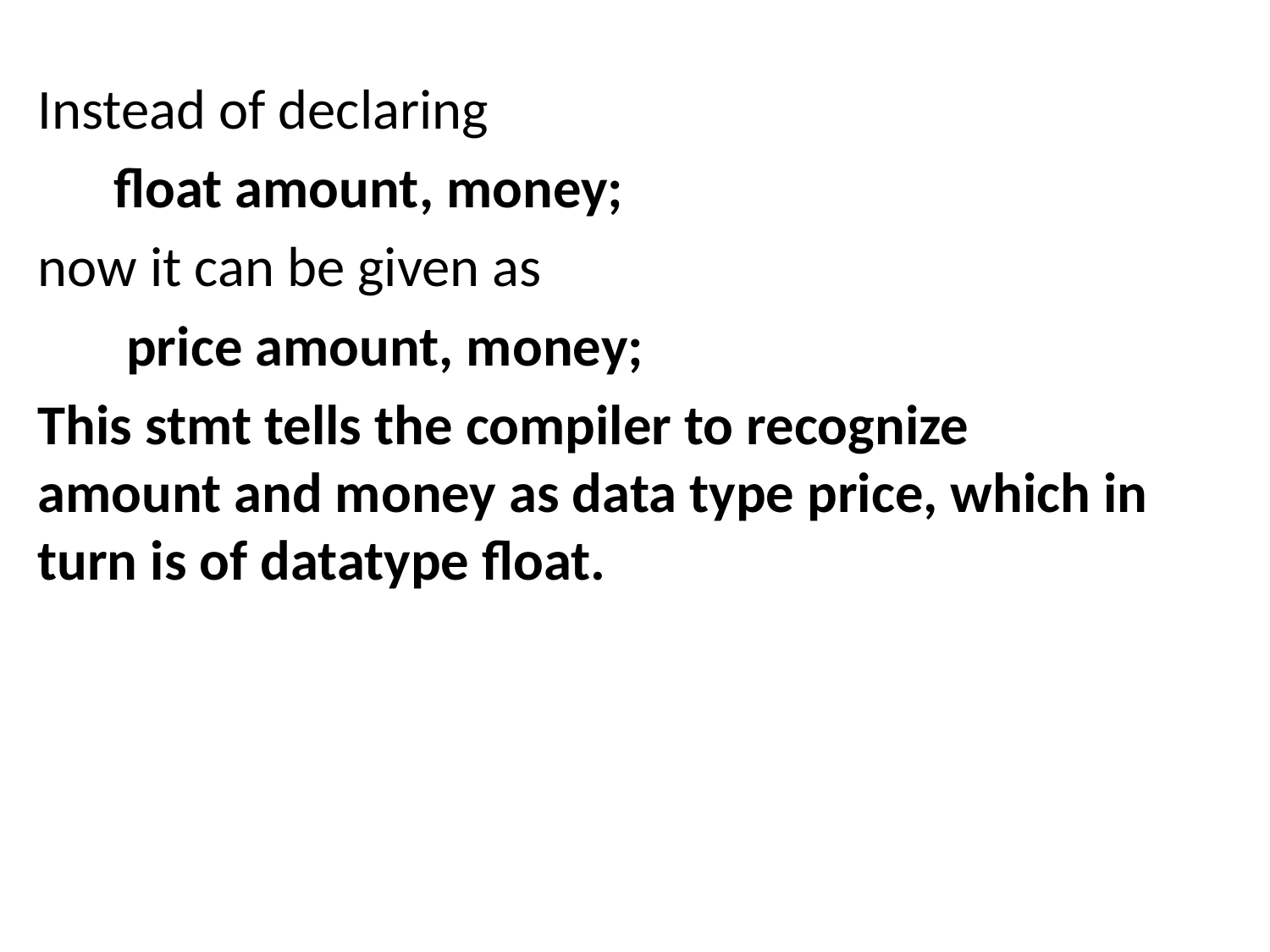

Instead of declaring
      float amount, money;
now it can be given as
       price amount, money;
This stmt tells the compiler to recognize amount and money as data type price, which in turn is of datatype float.